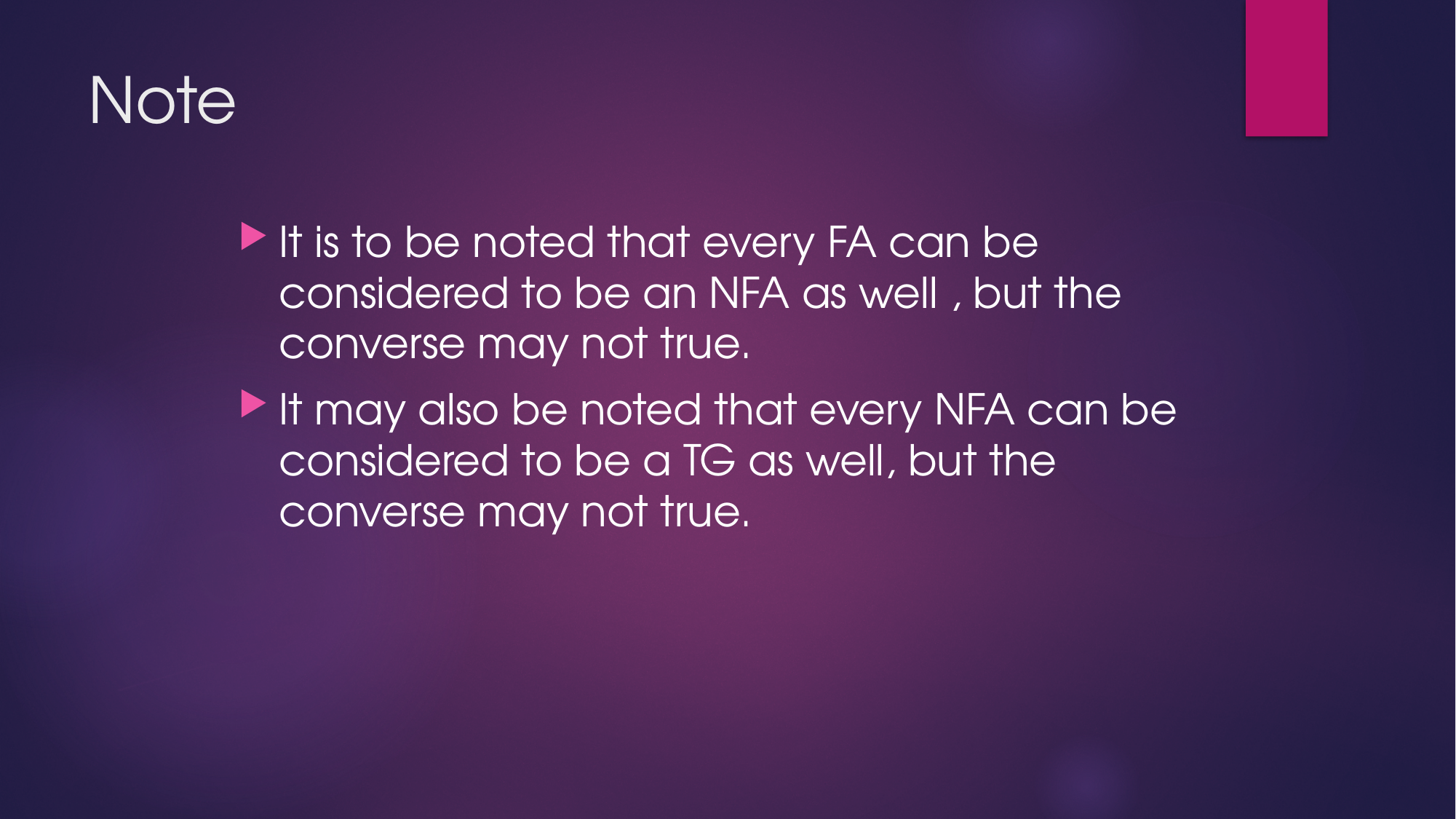

# Note
It is to be noted that every FA can be considered to be an NFA as well , but the converse may not true.
It may also be noted that every NFA can be considered to be a TG as well, but the converse may not true.